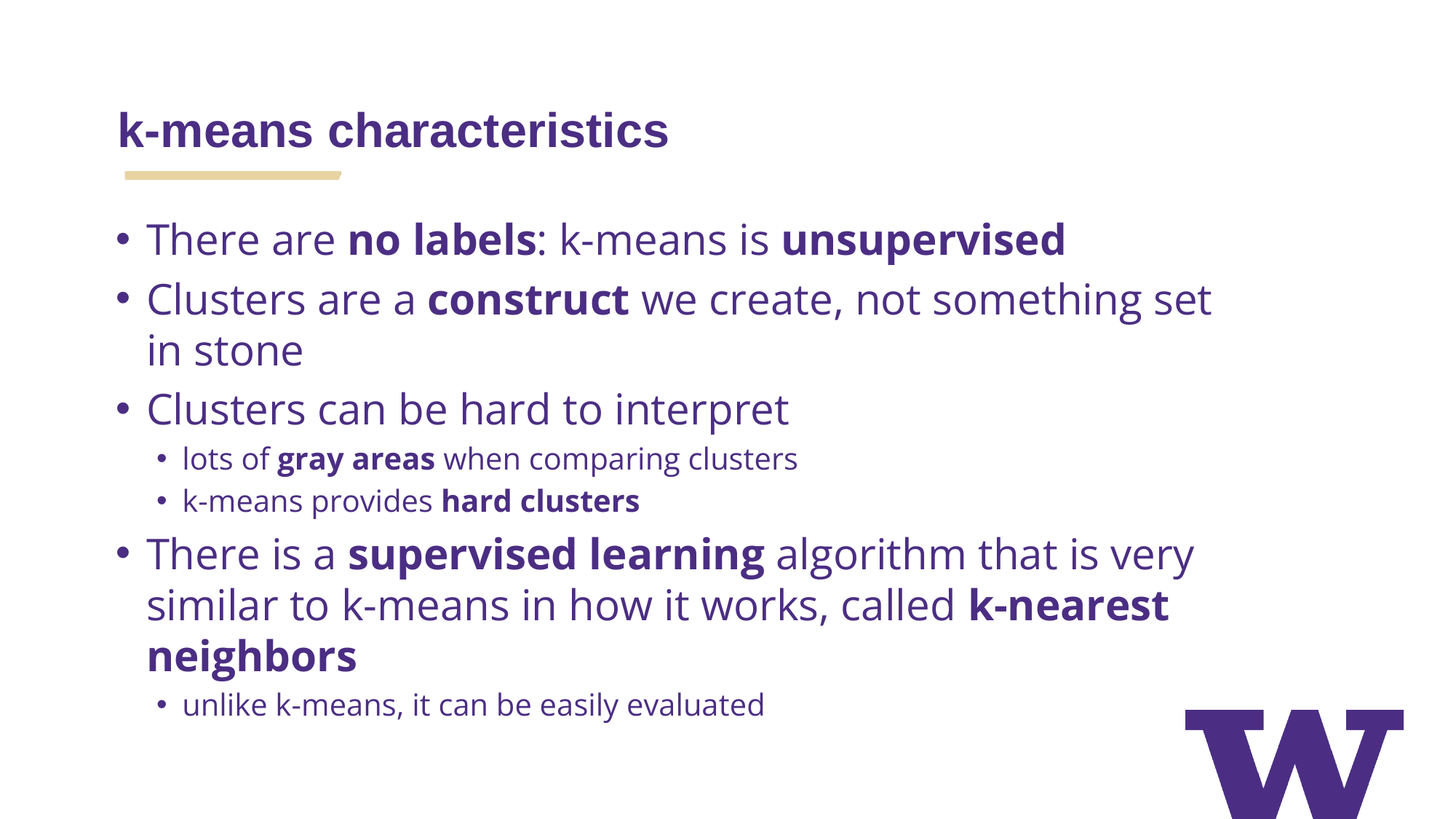

# k-means characteristics
There are no labels: k-means is unsupervised
Clusters are a construct we create, not something set in stone
Clusters can be hard to interpret
lots of gray areas when comparing clusters
k-means provides hard clusters
There is a supervised learning algorithm that is very similar to k-means in how it works, called k-nearest neighbors
unlike k-means, it can be easily evaluated